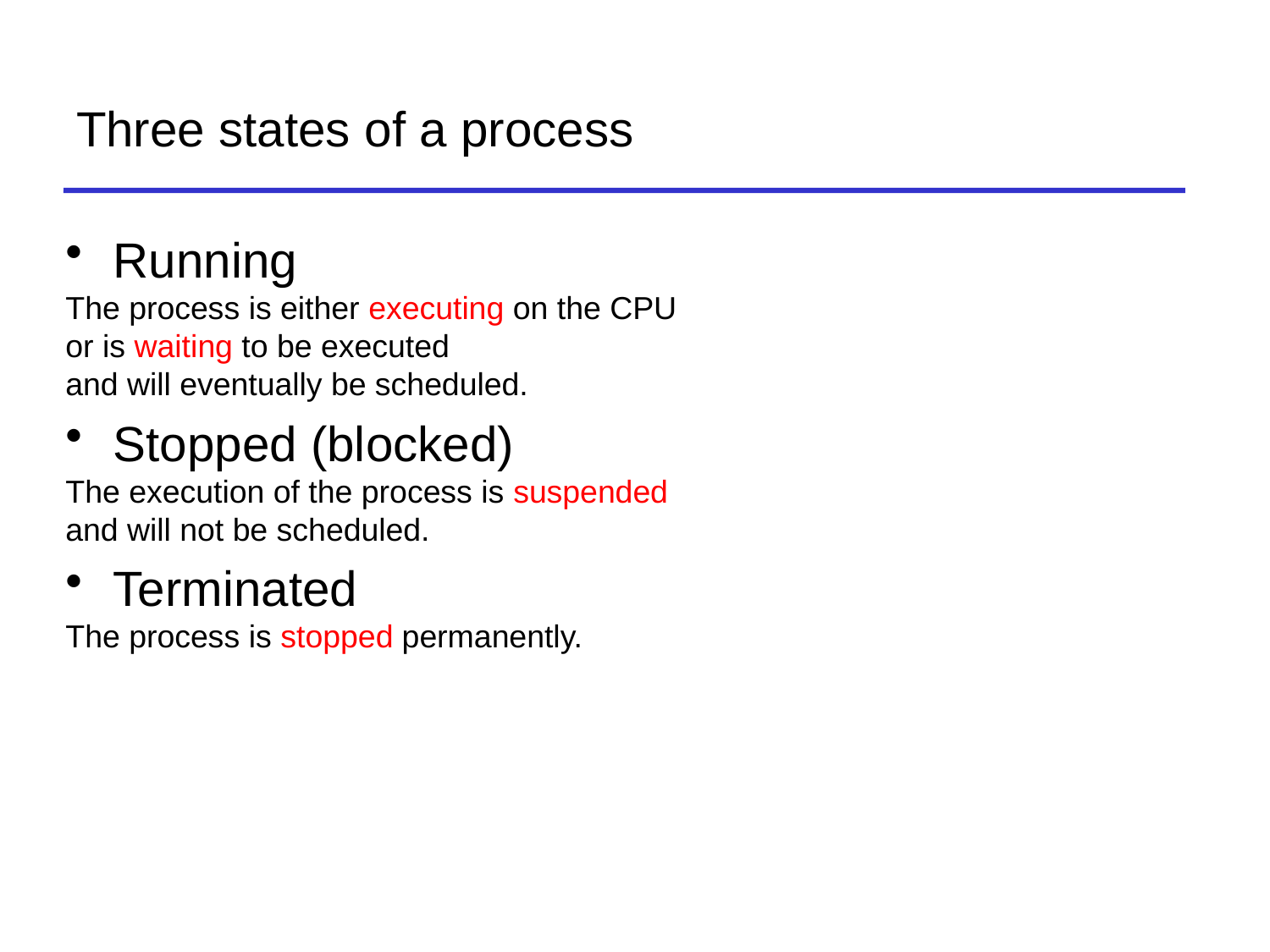

# Three states of a process
Running
The process is either executing on the CPU
or is waiting to be executed
and will eventually be scheduled.
Stopped (blocked)
The execution of the process is suspended
and will not be scheduled.
Terminated
The process is stopped permanently.